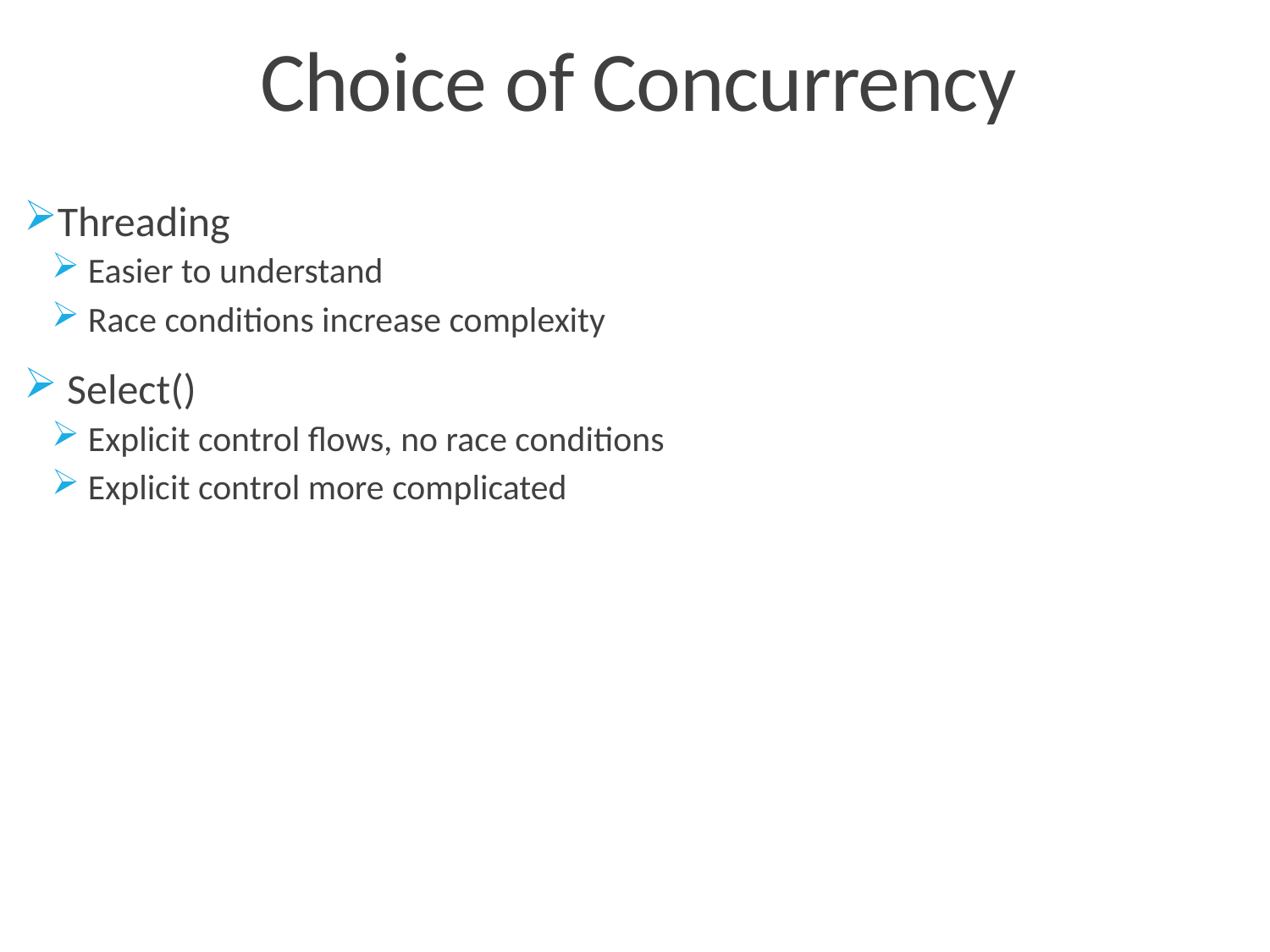

# Choice of Concurrency
Threading
 Easier to understand
 Race conditions increase complexity
 Select()
 Explicit control flows, no race conditions
 Explicit control more complicated